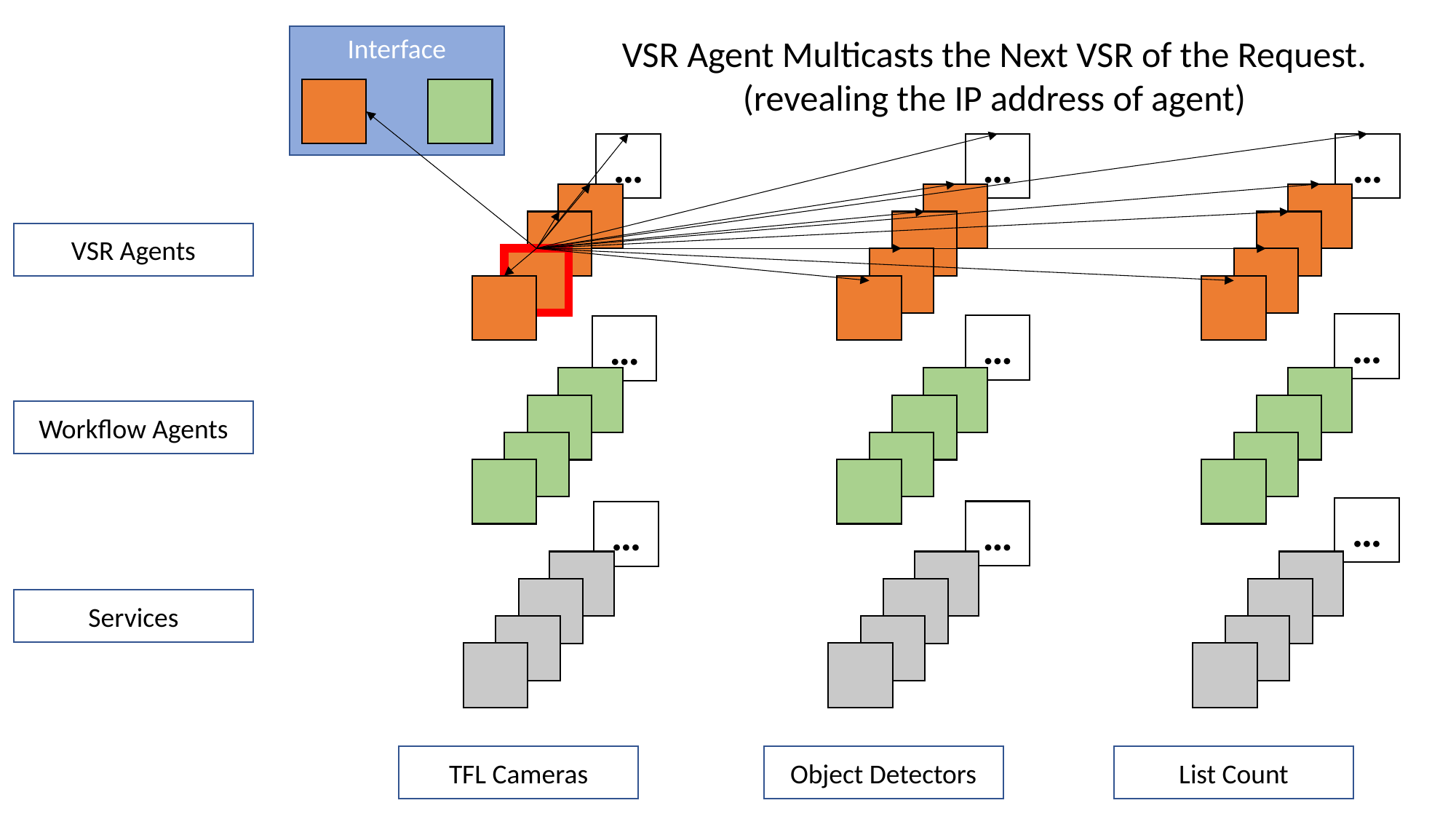

Interface
VSR Agent Multicasts the Next VSR of the Request. (revealing the IP address of agent)

…
…
…

VSR Agents

…
…
…

Workflow Agents

…
…
…

Services

List Count
TFL Cameras
Object Detectors